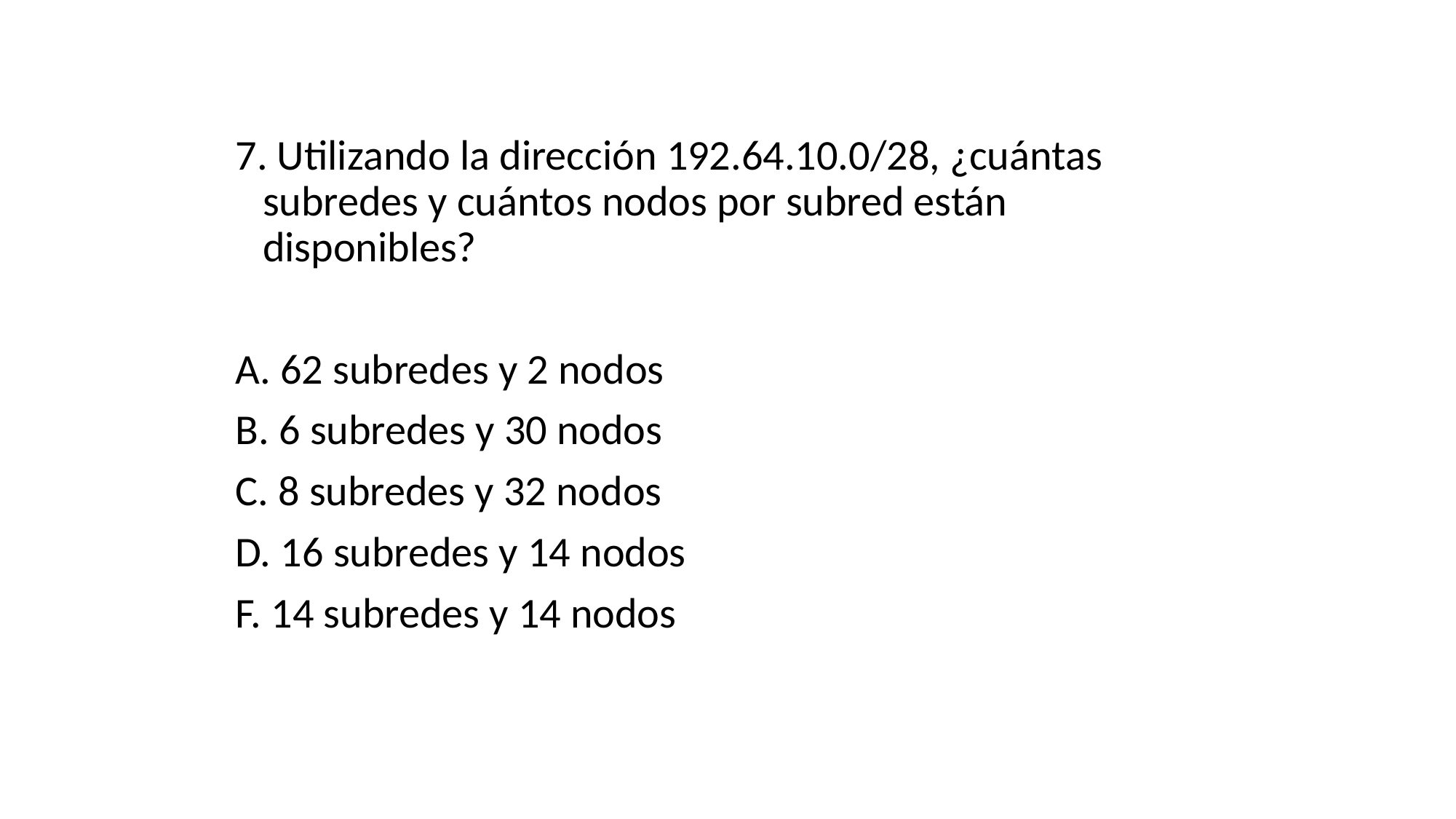

7. Utilizando la dirección 192.64.10.0/28, ¿cuántas subredes y cuántos nodos por subred están disponibles?

A. 62 subredes y 2 nodos
B. 6 subredes y 30 nodos
C. 8 subredes y 32 nodos
D. 16 subredes y 14 nodos
F. 14 subredes y 14 nodos